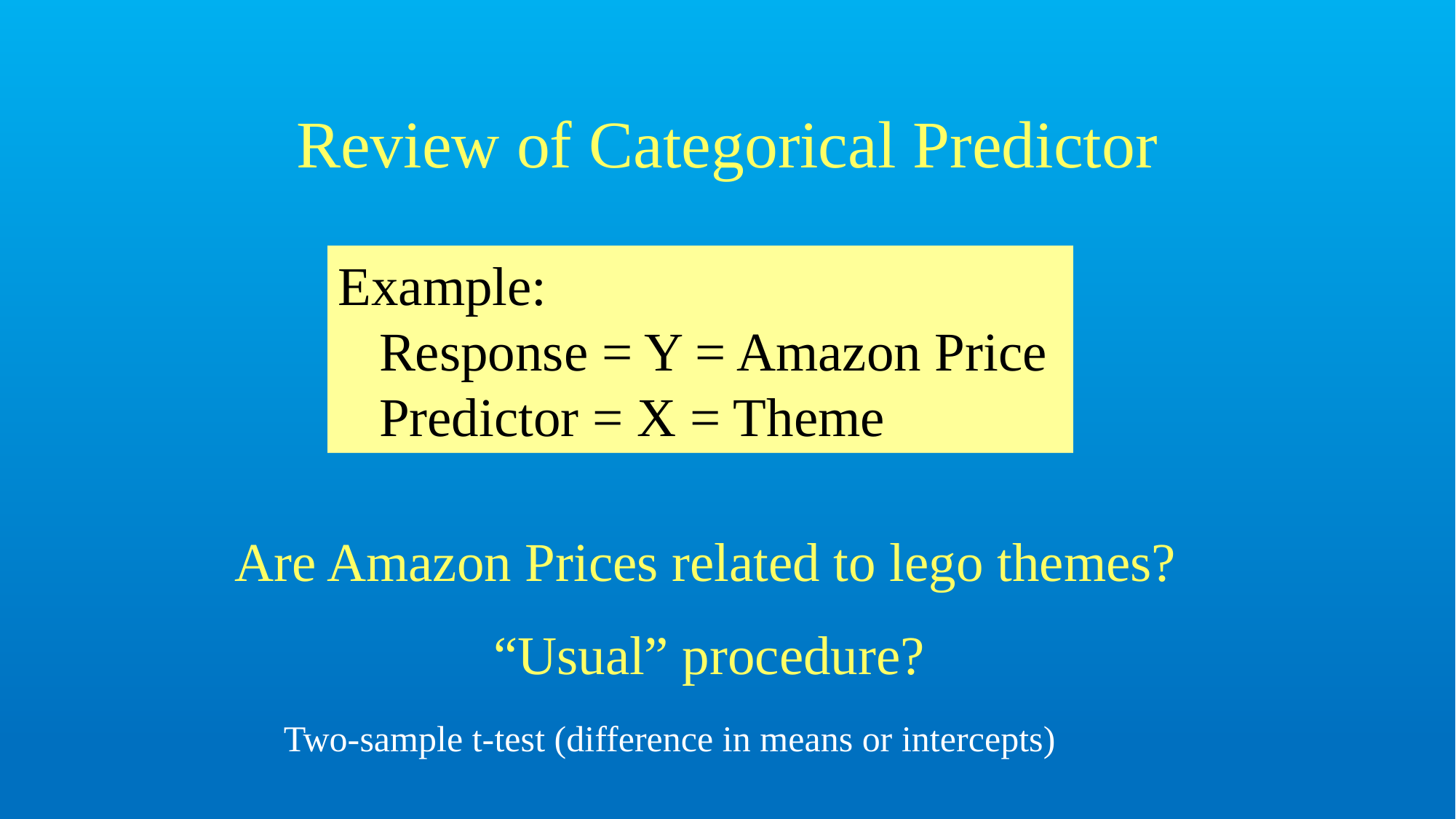

# Review of Categorical Predictor
Example:
   Response = Y = Amazon Price
   Predictor = X = Theme
Are Amazon Prices related to lego themes?
“Usual” procedure?
Two-sample t-test (difference in means or intercepts)